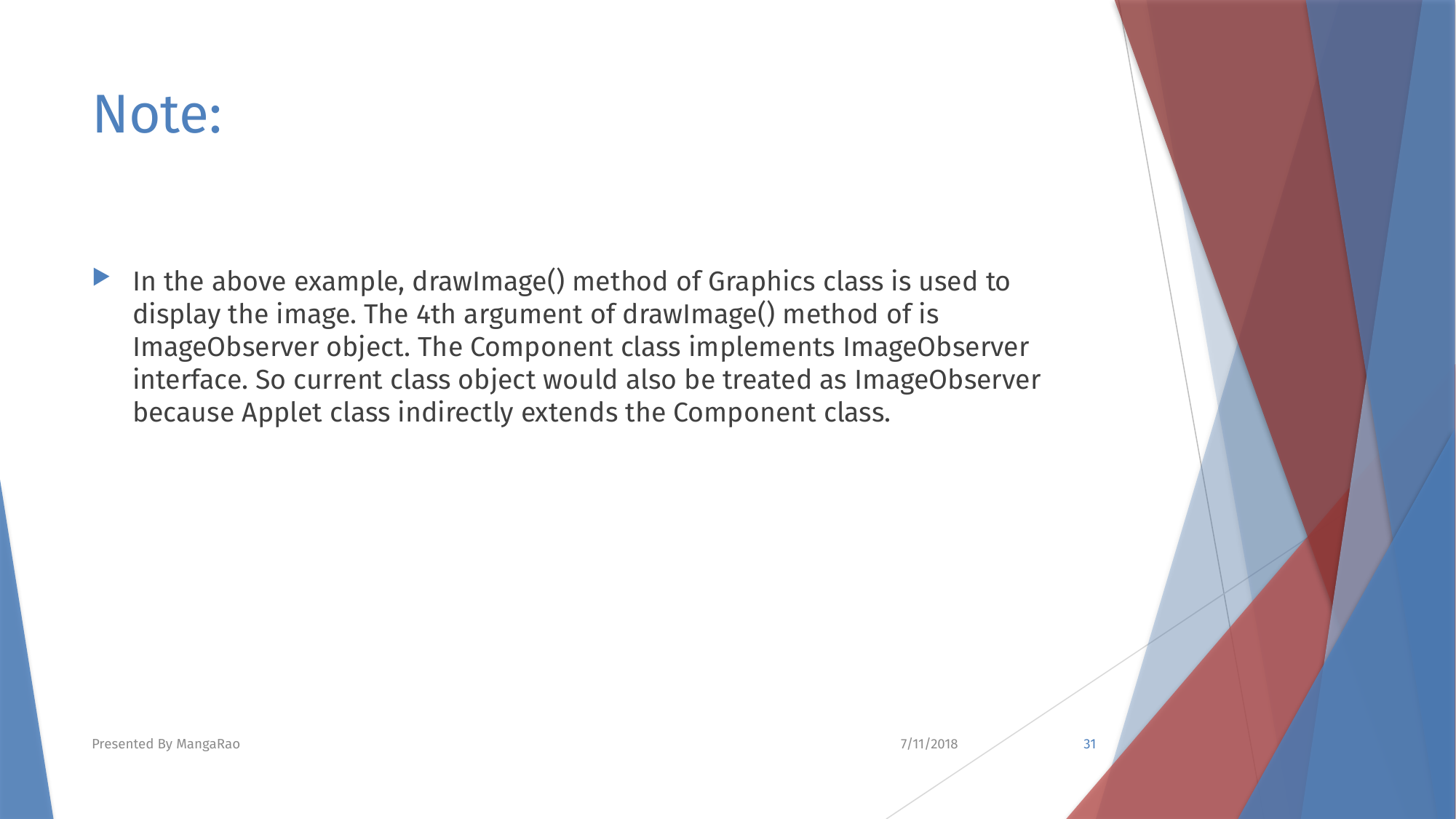

# Note:
In the above example, drawImage() method of Graphics class is used to display the image. The 4th argument of drawImage() method of is ImageObserver object. The Component class implements ImageObserver interface. So current class object would also be treated as ImageObserver because Applet class indirectly extends the Component class.
Presented By MangaRao
7/11/2018
31